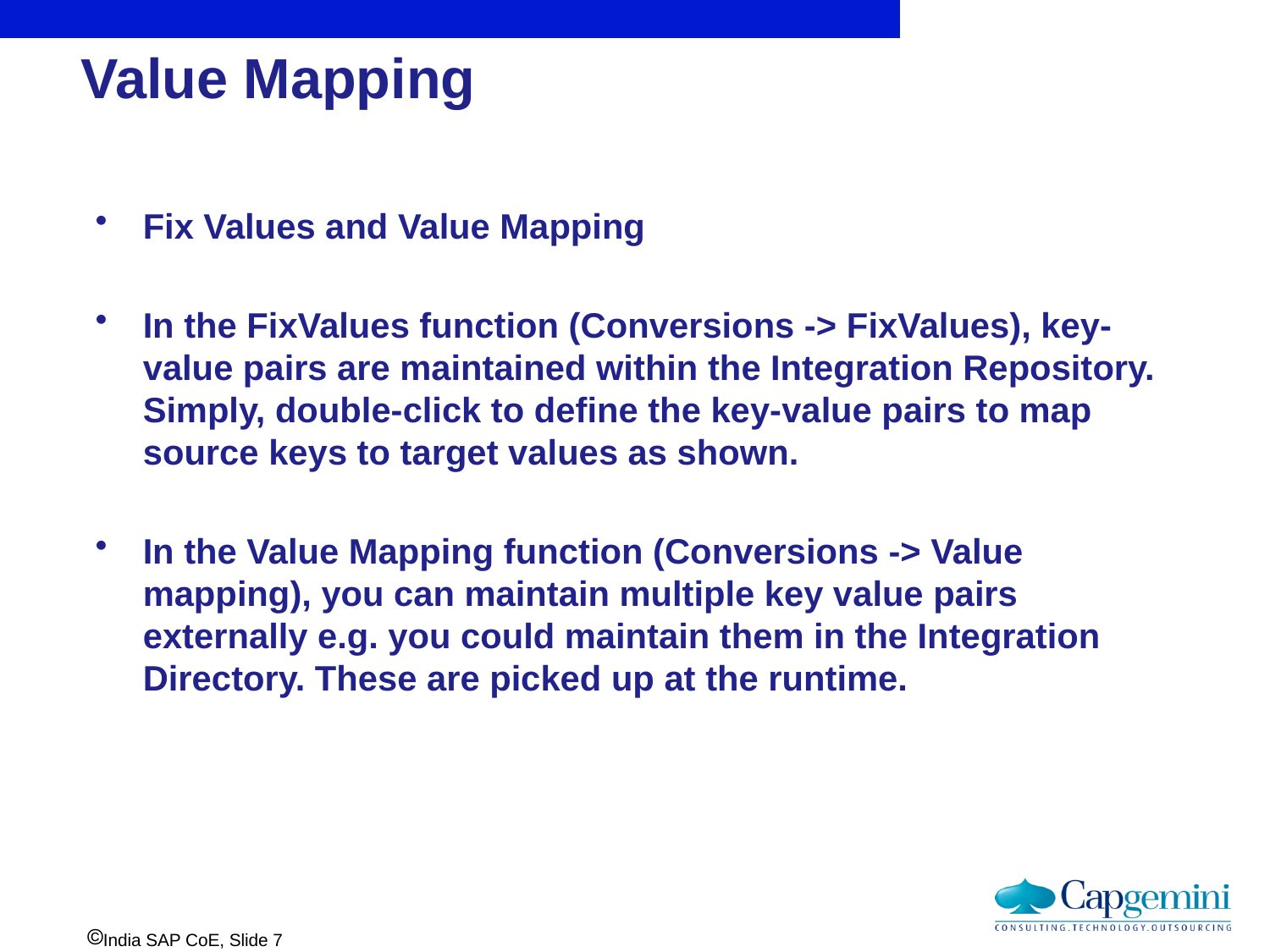

# Value Mapping

Fix Values and Value Mapping

In the FixValues function (Conversions -> FixValues), key-value pairs are maintained within the Integration Repository. Simply, double-click to define the key-value pairs to map source keys to target values as shown.

In the Value Mapping function (Conversions -> Value mapping), you can maintain multiple key value pairs externally e.g. you could maintain them in the Integration Directory. These are picked up at the runtime.